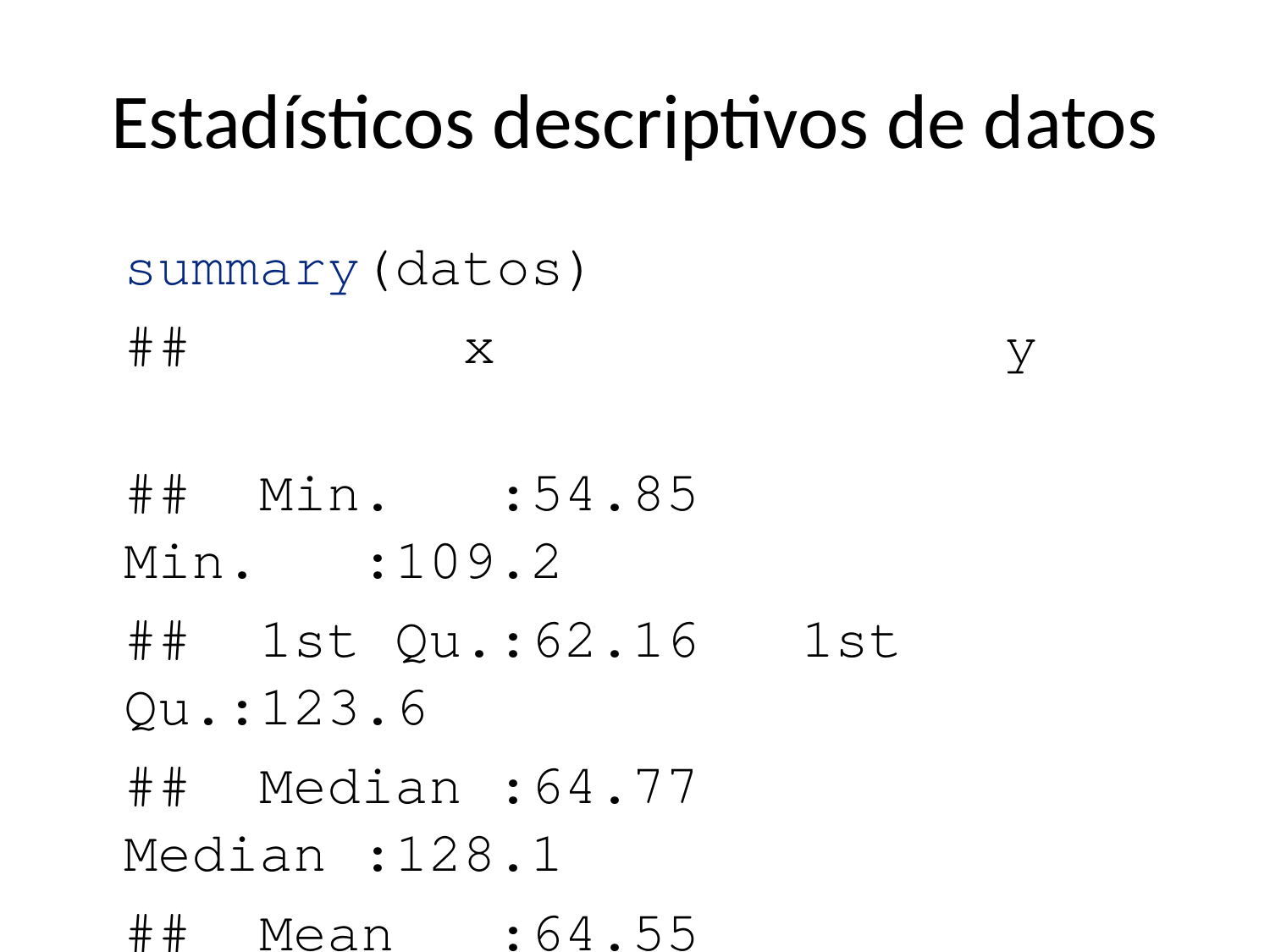

# Estadísticos descriptivos de datos
summary(datos)
##        x               y
##  Min.   :54.85   Min.   :109.2
##  1st Qu.:62.16   1st Qu.:123.6
##  Median :64.77   Median :128.1
##  Mean   :64.55   Mean   :127.9
##  3rd Qu.:66.33   3rd Qu.:133.3
##  Max.   :69.24   Max.   :145.8